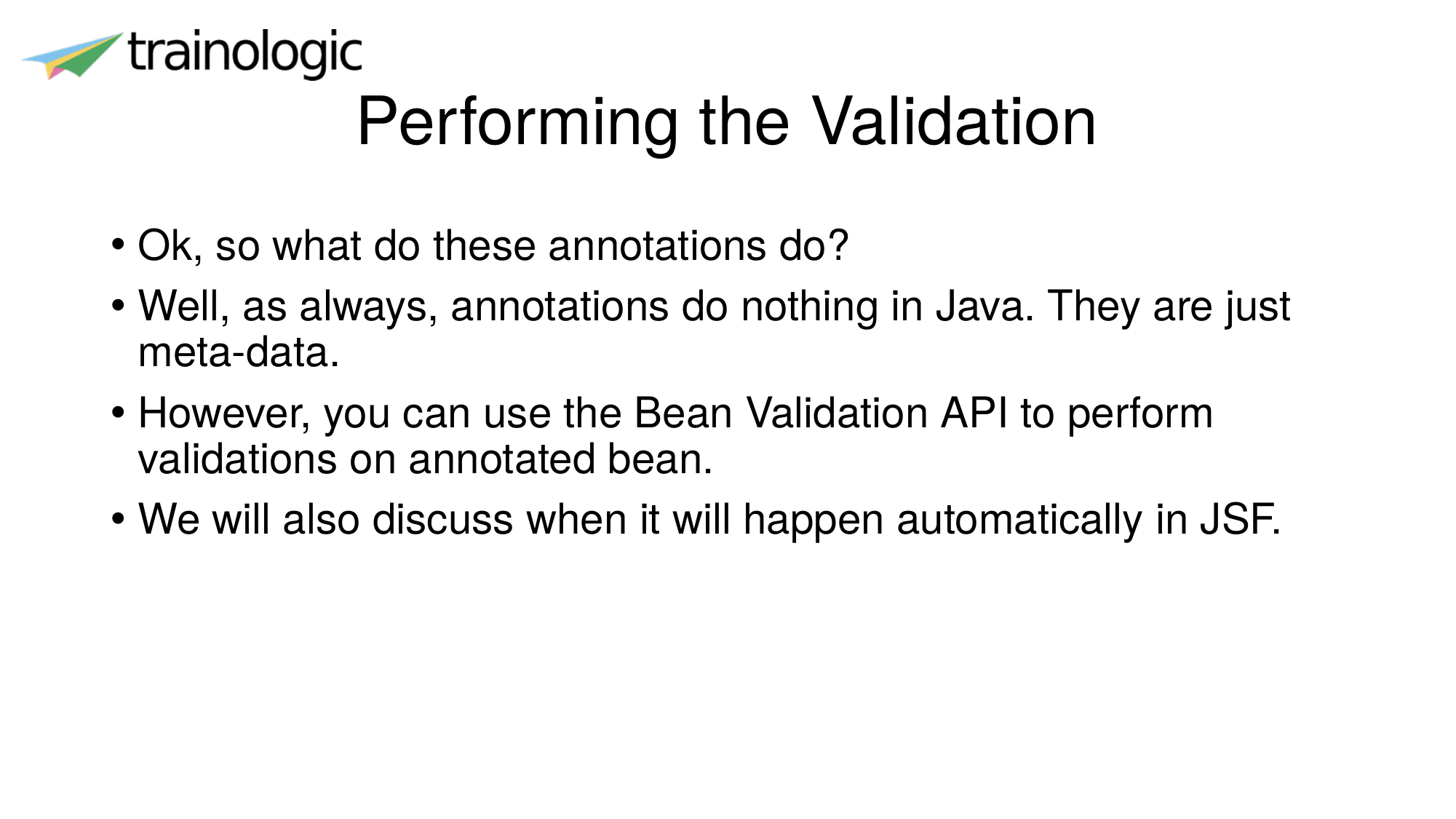

# Performing the Validation
Ok, so what do these annotations do?
Well, as always, annotations do nothing in Java. They are just meta-data.
However, you can use the Bean Validation API to perform validations on annotated bean.
We will also discuss when it will happen automatically in JSF.